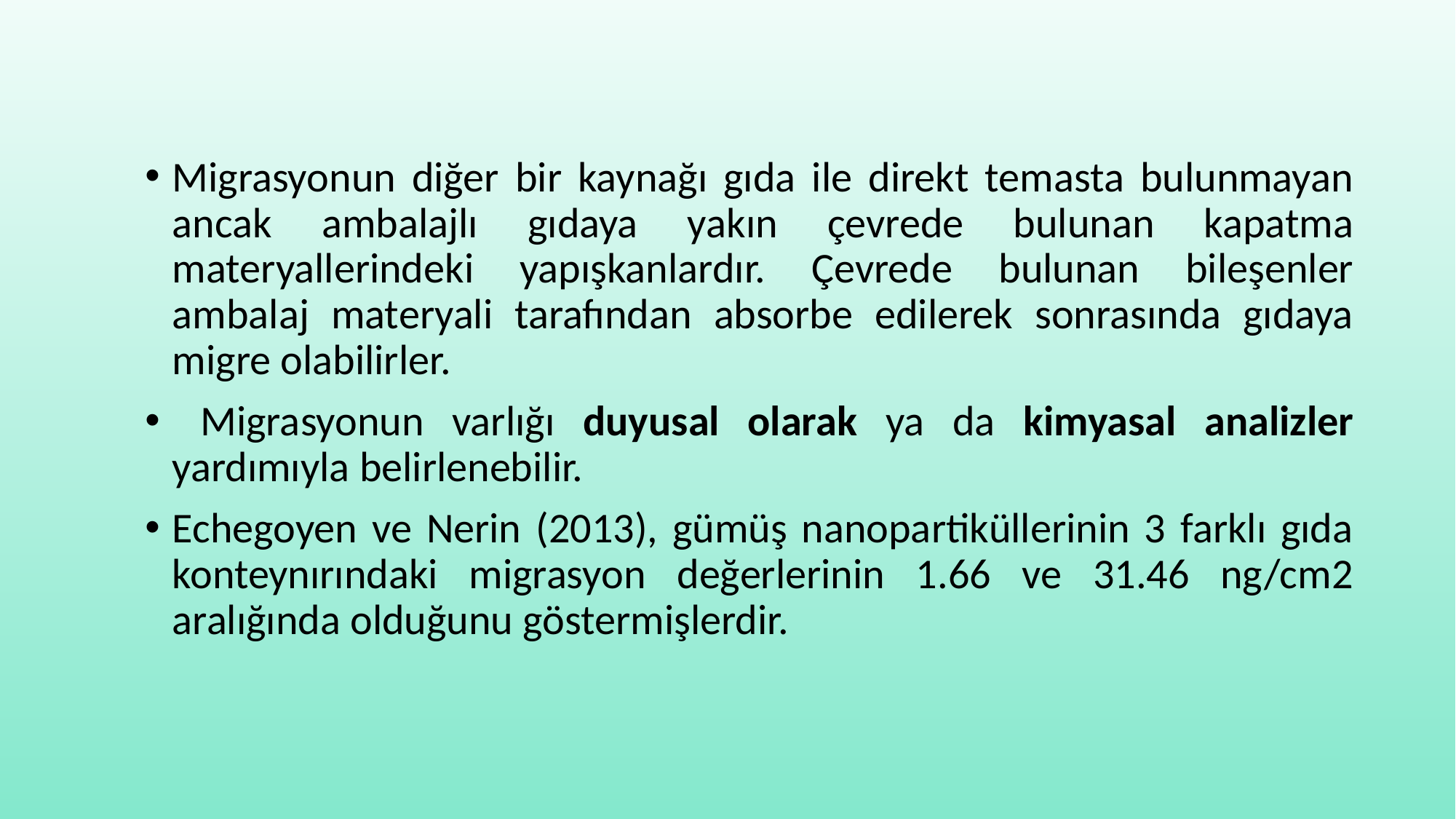

Migrasyonun diğer bir kaynağı gıda ile direkt temasta bulunmayan ancak ambalajlı gıdaya yakın çevrede bulunan kapatma materyallerindeki yapışkanlardır. Çevrede bulunan bileşenler ambalaj materyali tarafından absorbe edilerek sonrasında gıdaya migre olabilirler.
 Migrasyonun varlığı duyusal olarak ya da kimyasal analizler yardımıyla belirlenebilir.
Echegoyen ve Nerin (2013), gümüş nanopartiküllerinin 3 farklı gıda konteynırındaki migrasyon değerlerinin 1.66 ve 31.46 ng/cm2 aralığında olduğunu göstermişlerdir.